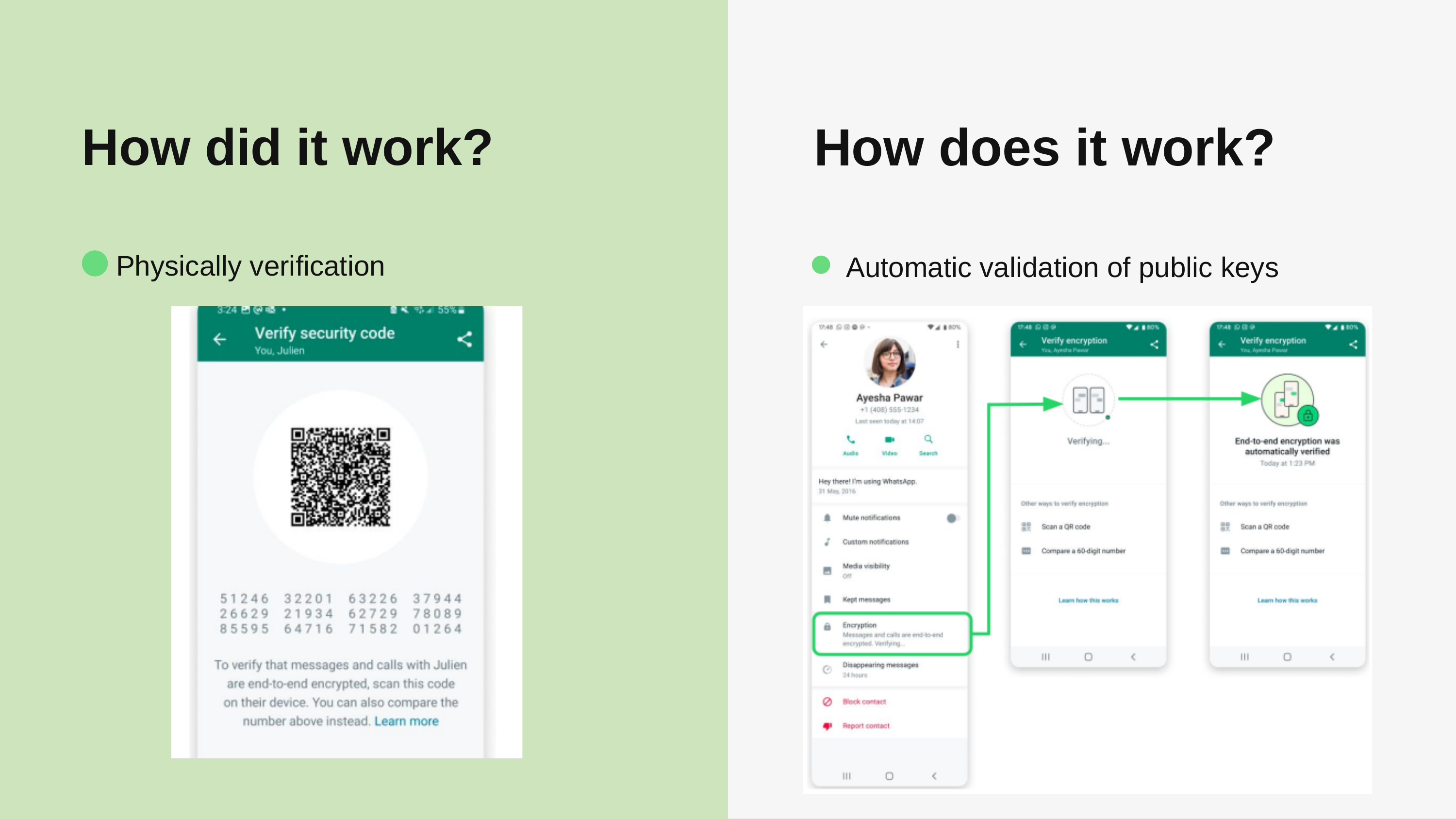

How did it work?
How does it work?
Physically verification
Automatic validation of public keys